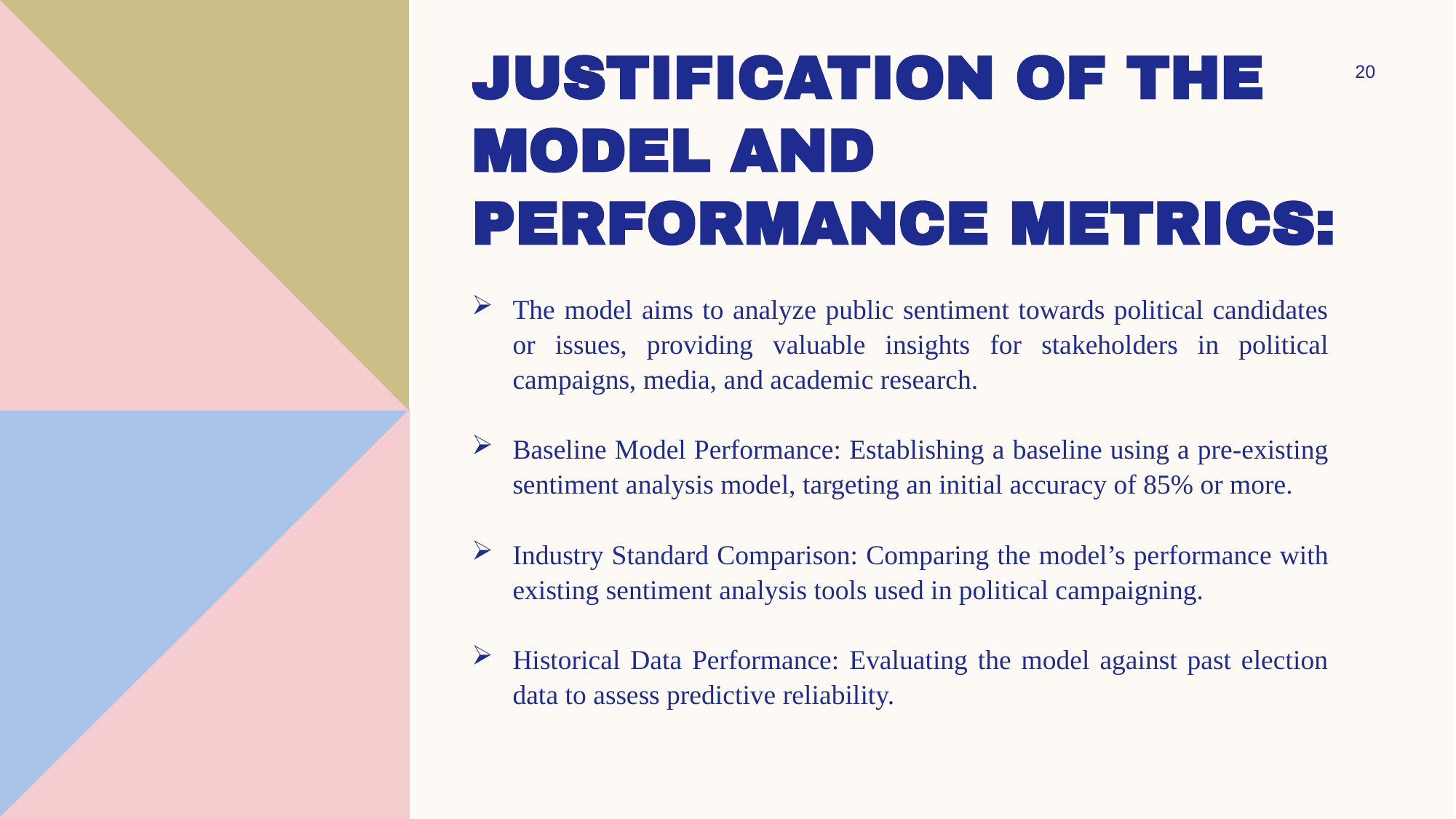

# Justification of the model and performance metrics:
20
The model aims to analyze public sentiment towards political candidates or issues, providing valuable insights for stakeholders in political campaigns, media, and academic research.

Baseline Model Performance: Establishing a baseline using a pre-existing sentiment analysis model, targeting an initial accuracy of 85% or more.

Industry Standard Comparison: Comparing the model’s performance with existing sentiment analysis tools used in political campaigning.

Historical Data Performance: Evaluating the model against past election data to assess predictive reliability.